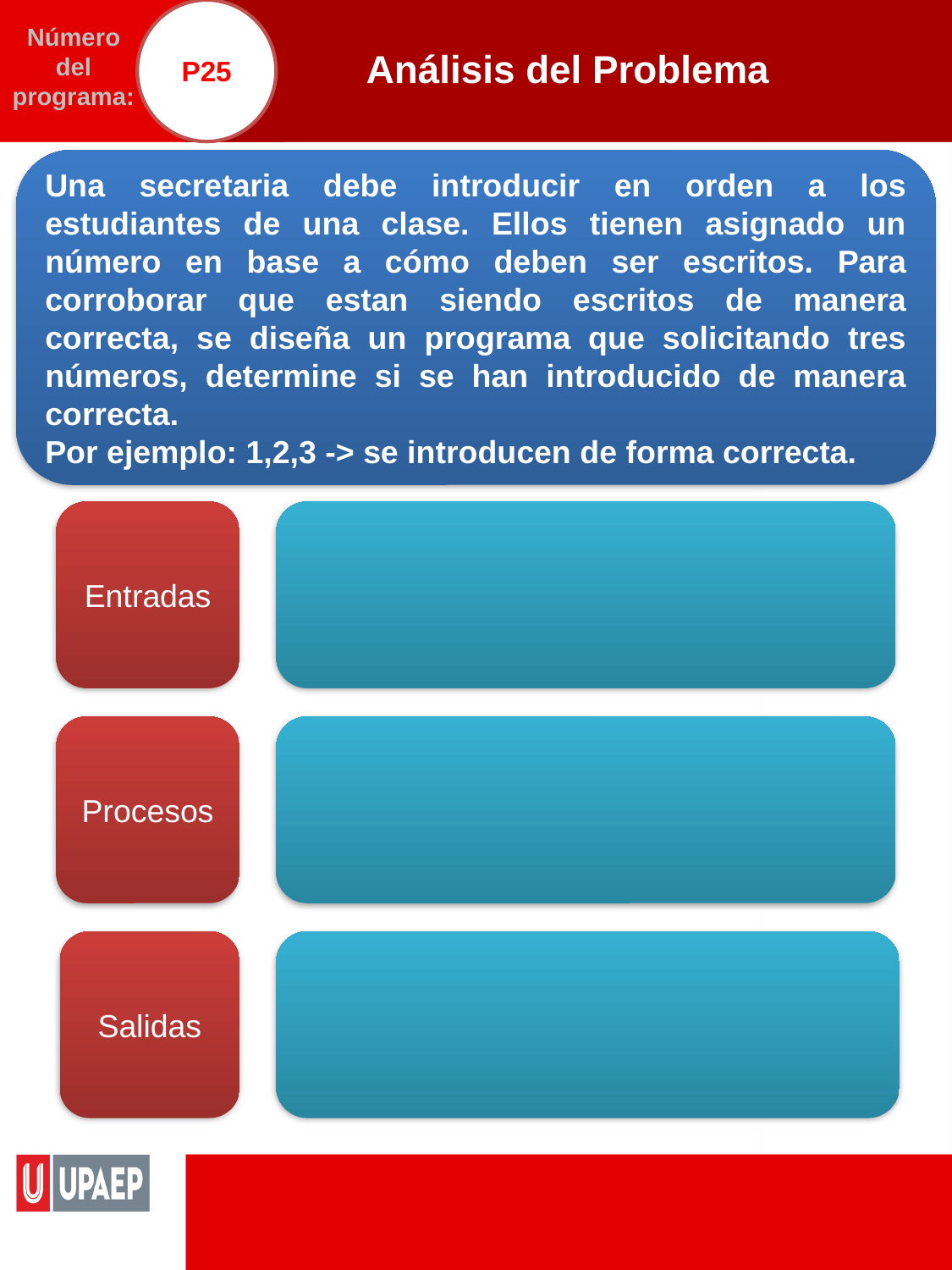

P25
# Análisis del Problema
Número del programa:
Una secretaria debe introducir en orden a los estudiantes de una clase. Ellos tienen asignado un número en base a cómo deben ser escritos. Para corroborar que estan siendo escritos de manera correcta, se diseña un programa que solicitando tres números, determine si se han introducido de manera correcta.
Por ejemplo: 1,2,3 -> se introducen de forma correcta.

Entradas

Procesos

Salidas